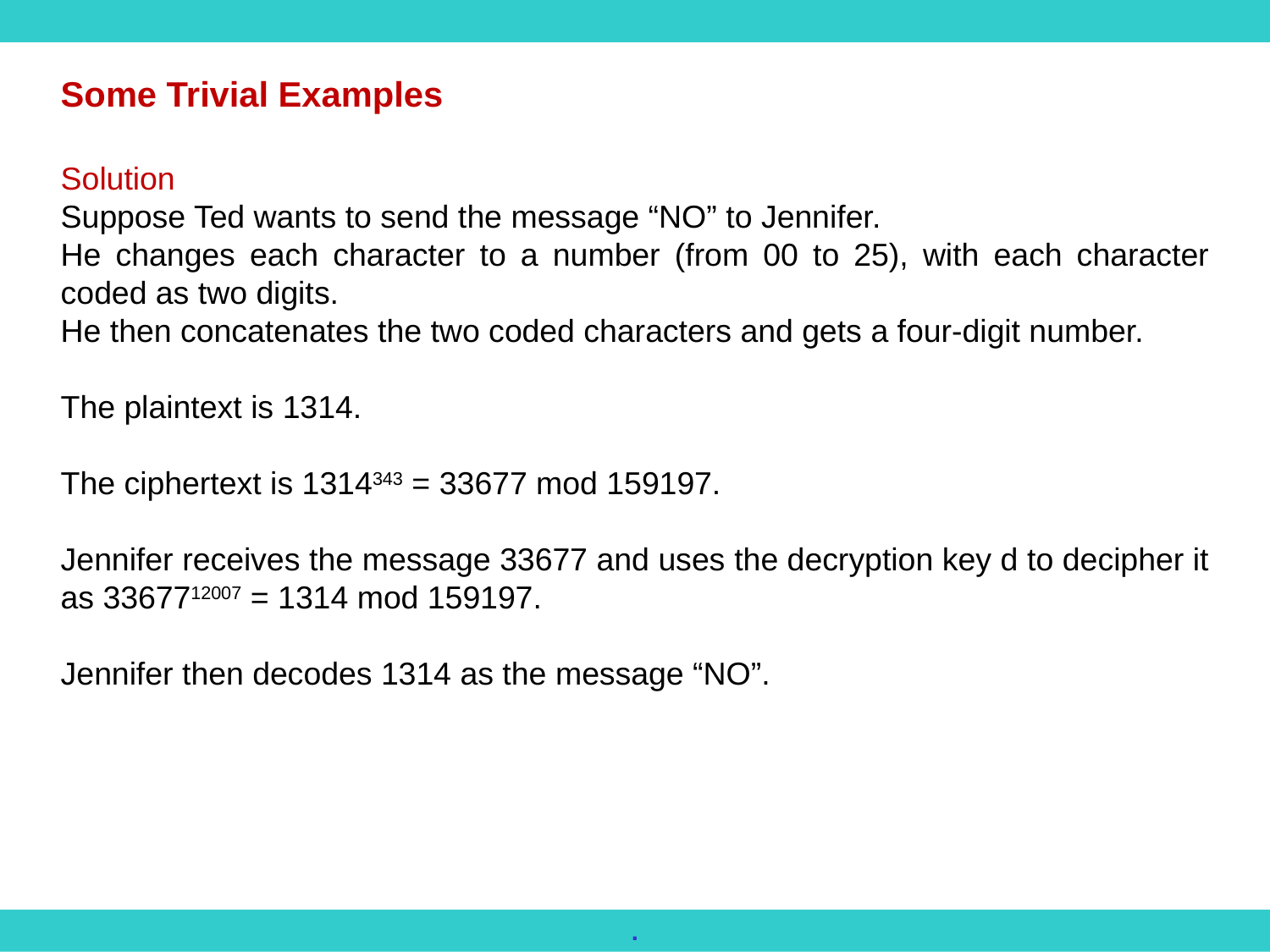

Some Trivial Examples
Solution
Suppose Ted wants to send the message “NO” to Jennifer.
He changes each character to a number (from 00 to 25), with each character coded as two digits.
He then concatenates the two coded characters and gets a four-digit number.

The plaintext is 1314.

The ciphertext is 1314343 = 33677 mod 159197.

Jennifer receives the message 33677 and uses the decryption key d to decipher it as 3367712007 = 1314 mod 159197.

Jennifer then decodes 1314 as the message “NO”.
.